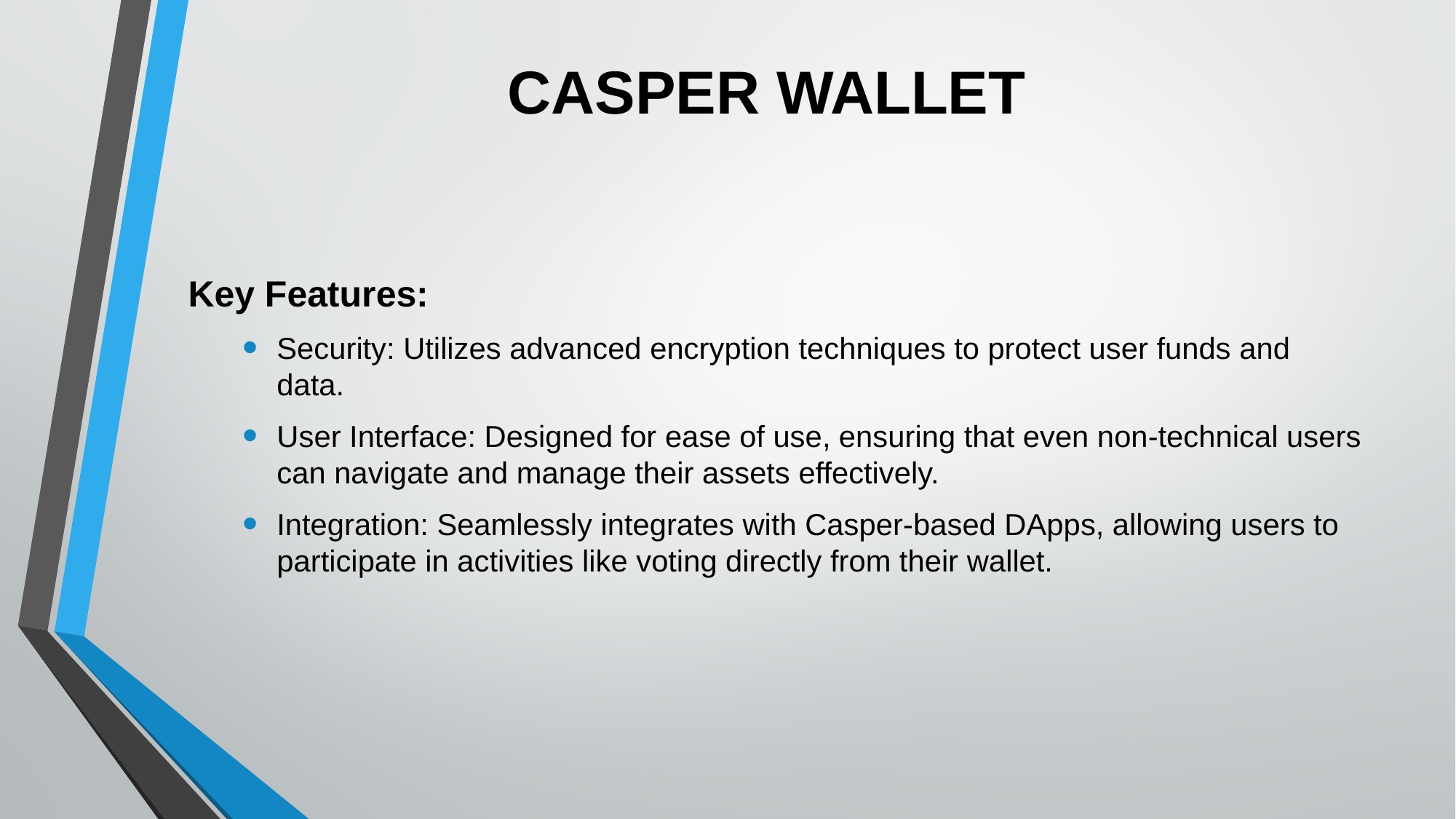

# CASPER WALLET
Key Features:
Security: Utilizes advanced encryption techniques to protect user funds and data.
User Interface: Designed for ease of use, ensuring that even non-technical users can navigate and manage their assets effectively.
Integration: Seamlessly integrates with Casper-based DApps, allowing users to participate in activities like voting directly from their wallet.